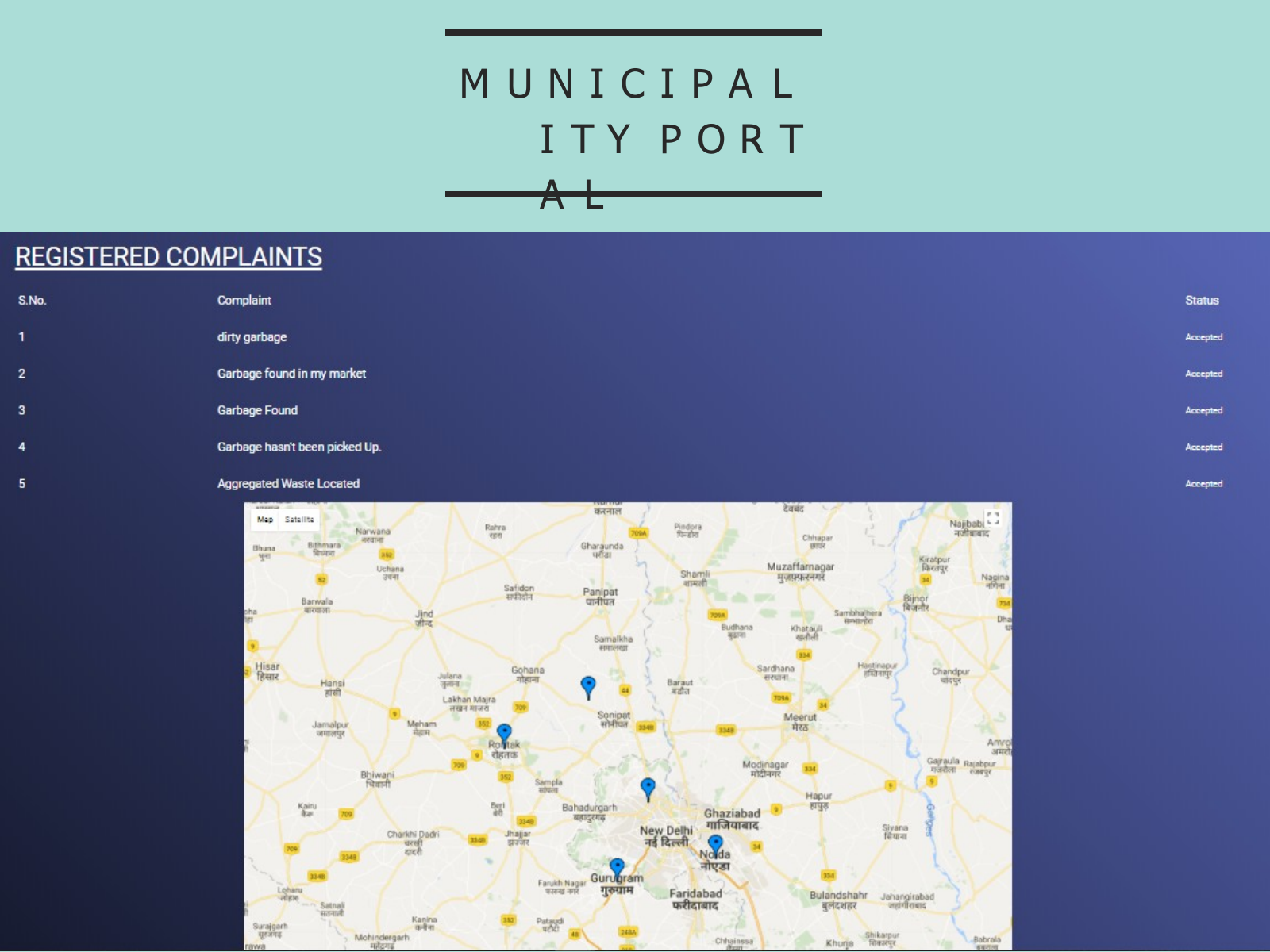

# M U N I C I P A L I T Y  P O R T A L